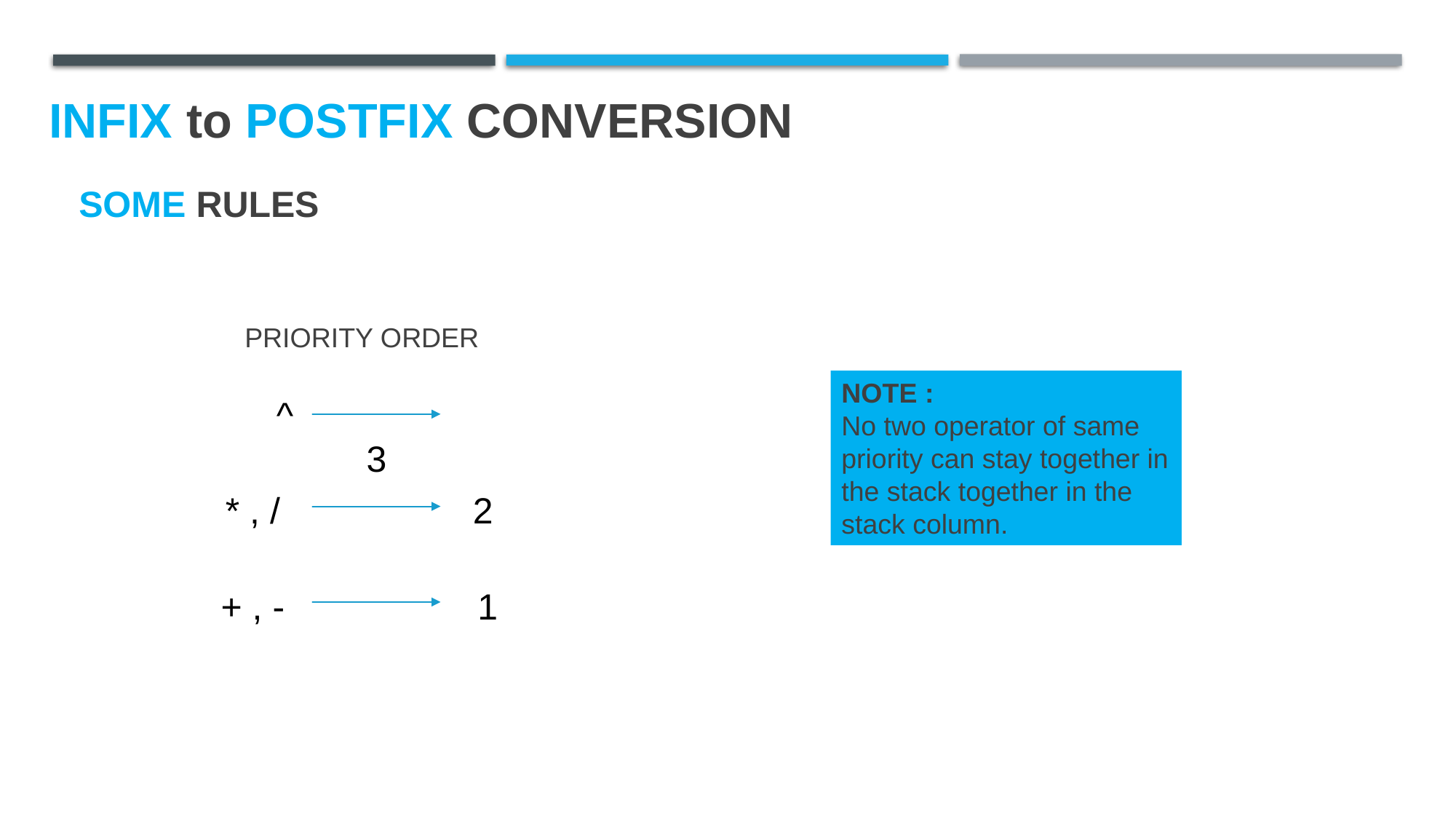

INFIX to POSTFIX CONVERSION
SOME RULES
PRIORITY ORDER
NOTE :
No two operator of same priority can stay together in the stack together in the stack column.
^                   3
* , /                   2
+ , -                   1